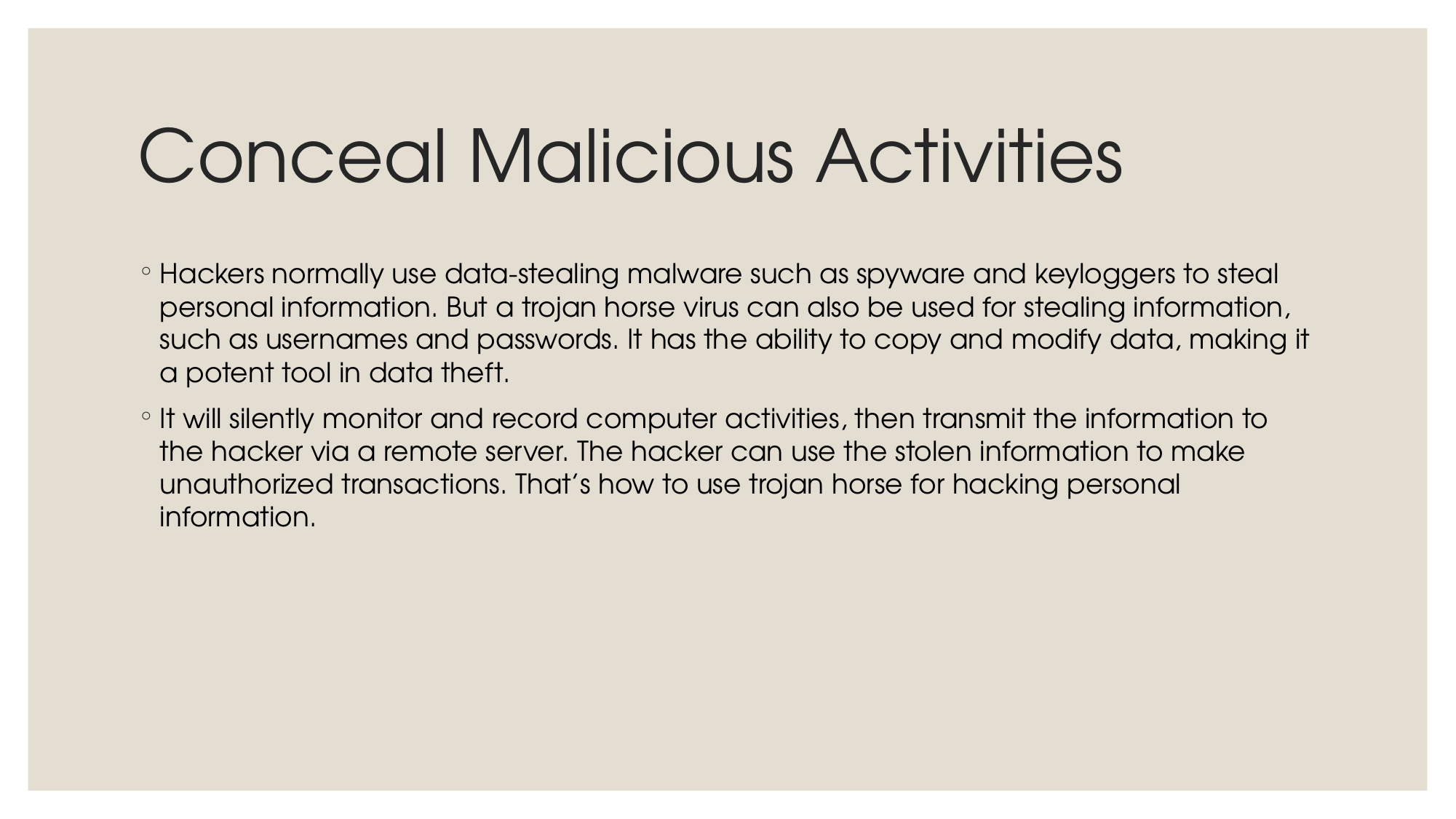

# Conceal Malicious Activities
Hackers normally use data-stealing malware such as spyware and keyloggers to steal personal information. But a trojan horse virus can also be used for stealing information, such as usernames and passwords. It has the ability to copy and modify data, making it a potent tool in data theft.
It will silently monitor and record computer activities, then transmit the information to the hacker via a remote server. The hacker can use the stolen information to make unauthorized transactions. That’s how to use trojan horse for hacking personal information.